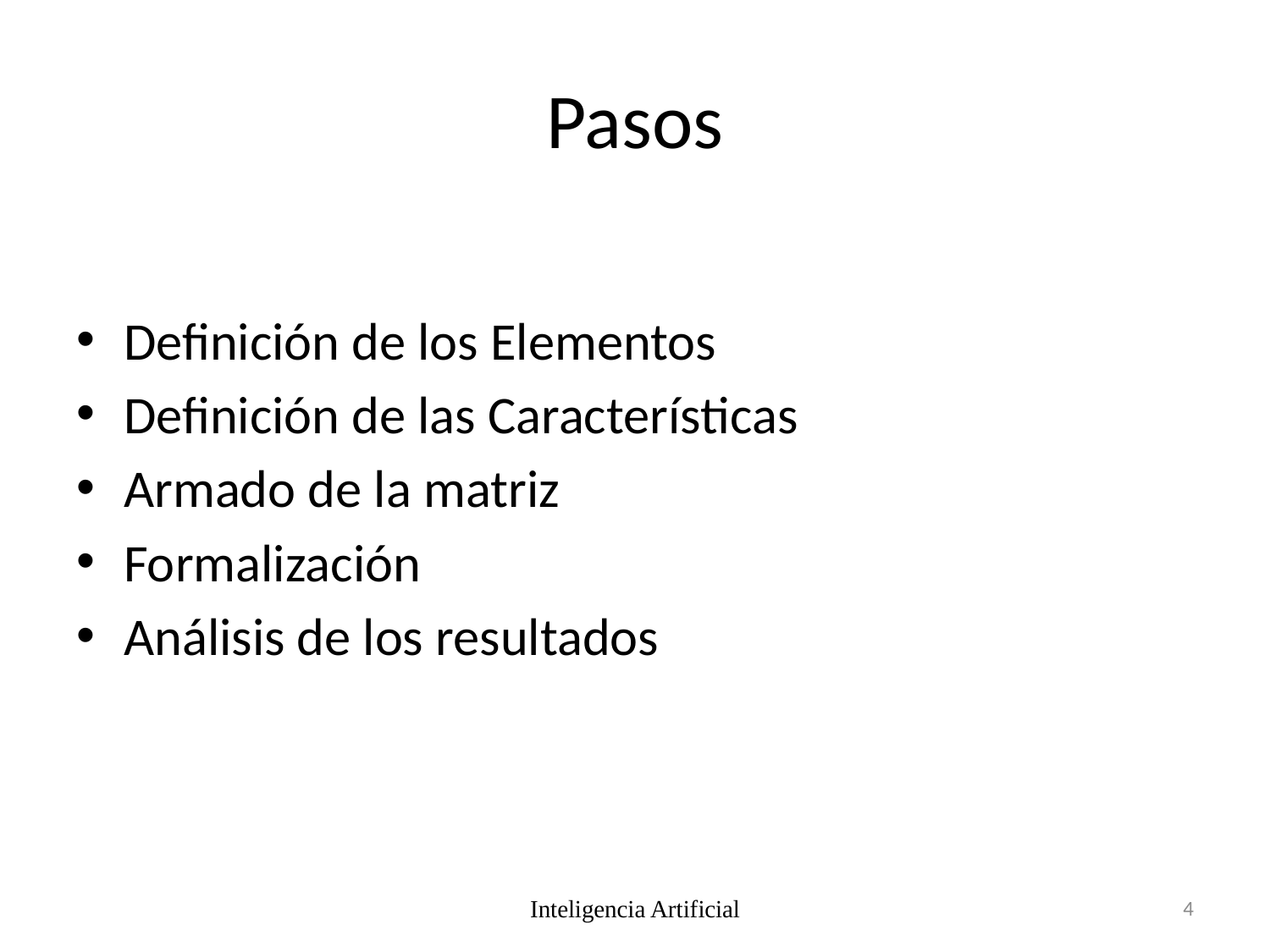

# Pasos

Definición de los Elementos
Definición de las Características
Armado de la matriz
Formalización
Análisis de los resultados
Inteligencia Artificial
4